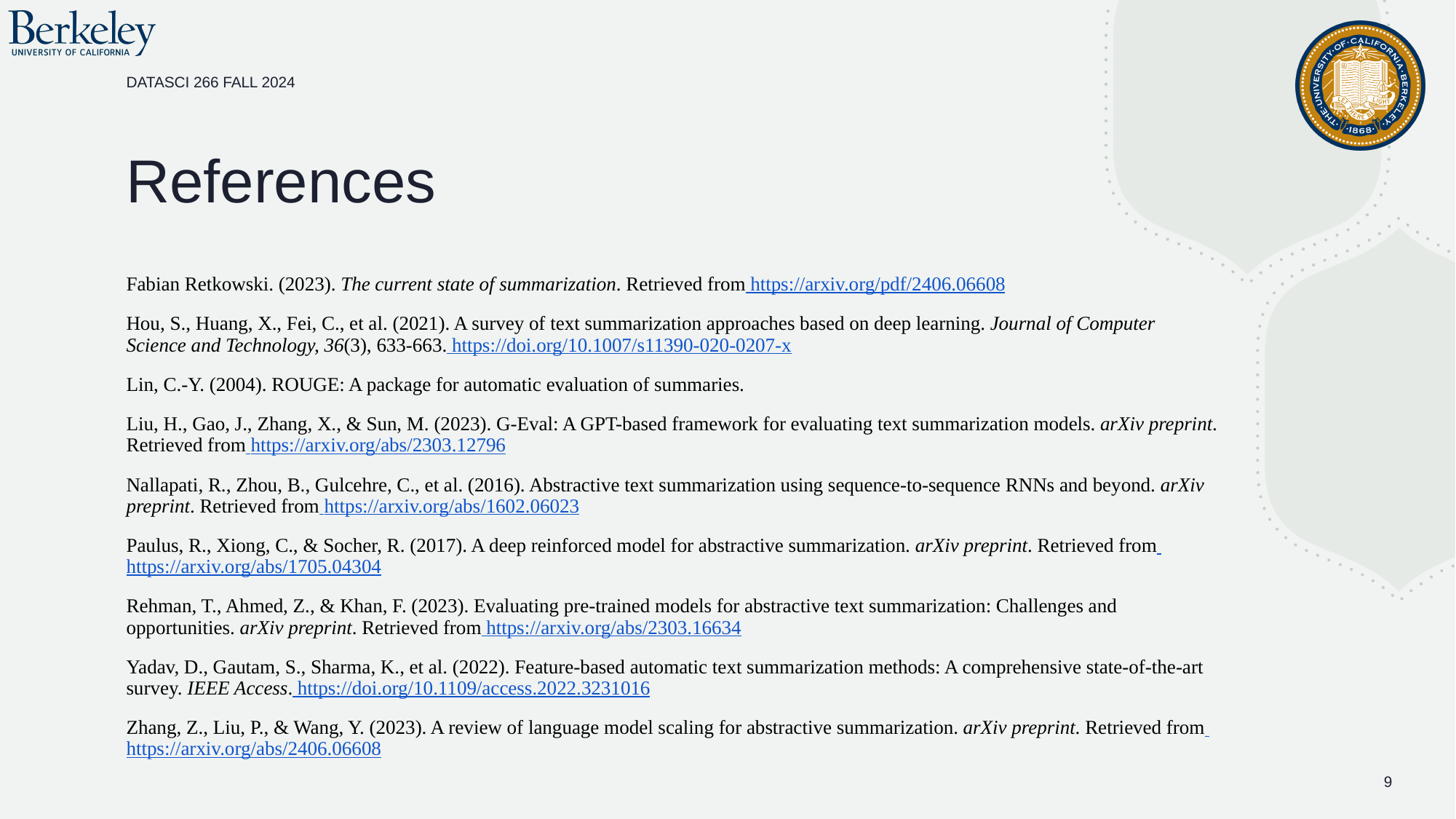

DATASCI 266 FALL 2024
# References
Fabian Retkowski. (2023). The current state of summarization. Retrieved from https://arxiv.org/pdf/2406.06608
Hou, S., Huang, X., Fei, C., et al. (2021). A survey of text summarization approaches based on deep learning. Journal of Computer Science and Technology, 36(3), 633-663. https://doi.org/10.1007/s11390-020-0207-x
Lin, C.-Y. (2004). ROUGE: A package for automatic evaluation of summaries.
Liu, H., Gao, J., Zhang, X., & Sun, M. (2023). G-Eval: A GPT-based framework for evaluating text summarization models. arXiv preprint. Retrieved from https://arxiv.org/abs/2303.12796
Nallapati, R., Zhou, B., Gulcehre, C., et al. (2016). Abstractive text summarization using sequence-to-sequence RNNs and beyond. arXiv preprint. Retrieved from https://arxiv.org/abs/1602.06023
Paulus, R., Xiong, C., & Socher, R. (2017). A deep reinforced model for abstractive summarization. arXiv preprint. Retrieved from https://arxiv.org/abs/1705.04304
Rehman, T., Ahmed, Z., & Khan, F. (2023). Evaluating pre-trained models for abstractive text summarization: Challenges and opportunities. arXiv preprint. Retrieved from https://arxiv.org/abs/2303.16634
Yadav, D., Gautam, S., Sharma, K., et al. (2022). Feature-based automatic text summarization methods: A comprehensive state-of-the-art survey. IEEE Access. https://doi.org/10.1109/access.2022.3231016
Zhang, Z., Liu, P., & Wang, Y. (2023). A review of language model scaling for abstractive summarization. arXiv preprint. Retrieved from https://arxiv.org/abs/2406.06608
9